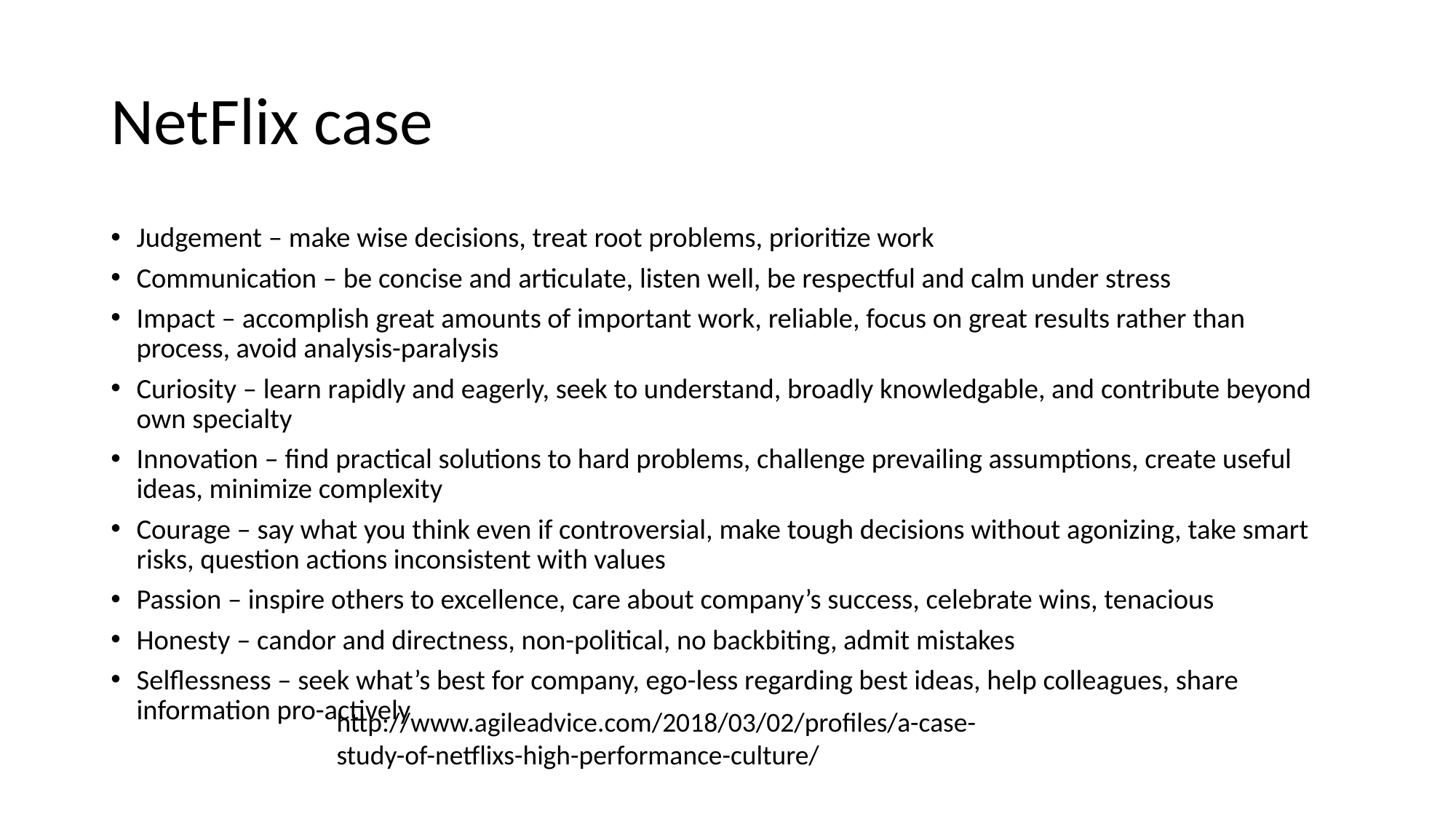

# NetFlix case
Judgement – make wise decisions, treat root problems, prioritize work
Communication – be concise and articulate, listen well, be respectful and calm under stress
Impact – accomplish great amounts of important work, reliable, focus on great results rather than process, avoid analysis-paralysis
Curiosity – learn rapidly and eagerly, seek to understand, broadly knowledgable, and contribute beyond own specialty
Innovation – find practical solutions to hard problems, challenge prevailing assumptions, create useful ideas, minimize complexity
Courage – say what you think even if controversial, make tough decisions without agonizing, take smart risks, question actions inconsistent with values
Passion – inspire others to excellence, care about company’s success, celebrate wins, tenacious
Honesty – candor and directness, non-political, no backbiting, admit mistakes
Selflessness – seek what’s best for company, ego-less regarding best ideas, help colleagues, share information pro-actively

http://www.agileadvice.com/2018/03/02/profiles/a-case-study-of-netflixs-high-performance-culture/